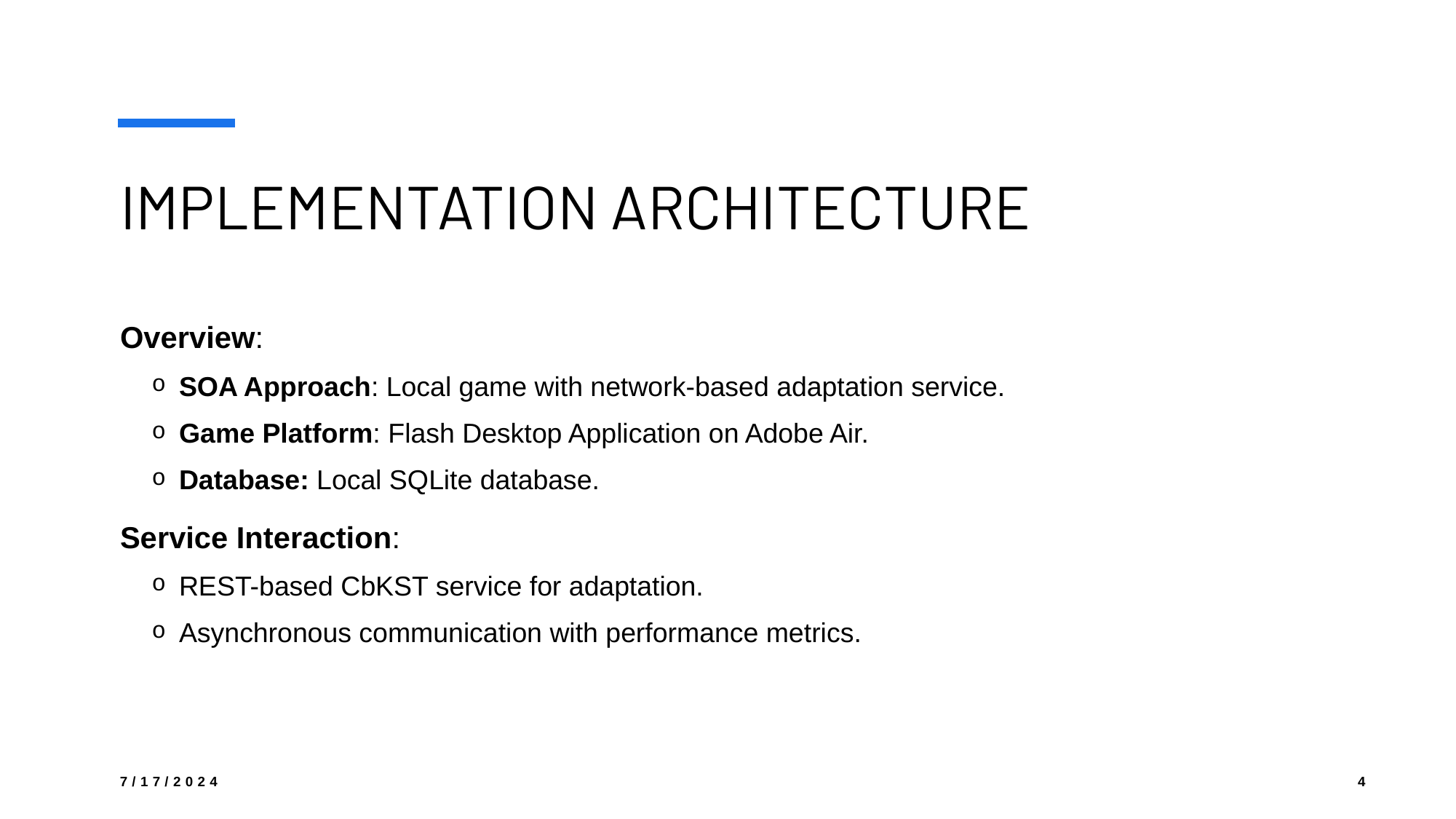

# IMPLEMENTATION ARCHITECTURE
Overview:
SOA Approach: Local game with network-based adaptation service.
Game Platform: Flash Desktop Application on Adobe Air.
Database: Local SQLite database.
Service Interaction:
REST-based CbKST service for adaptation.
Asynchronous communication with performance metrics.

7/17/2024

4